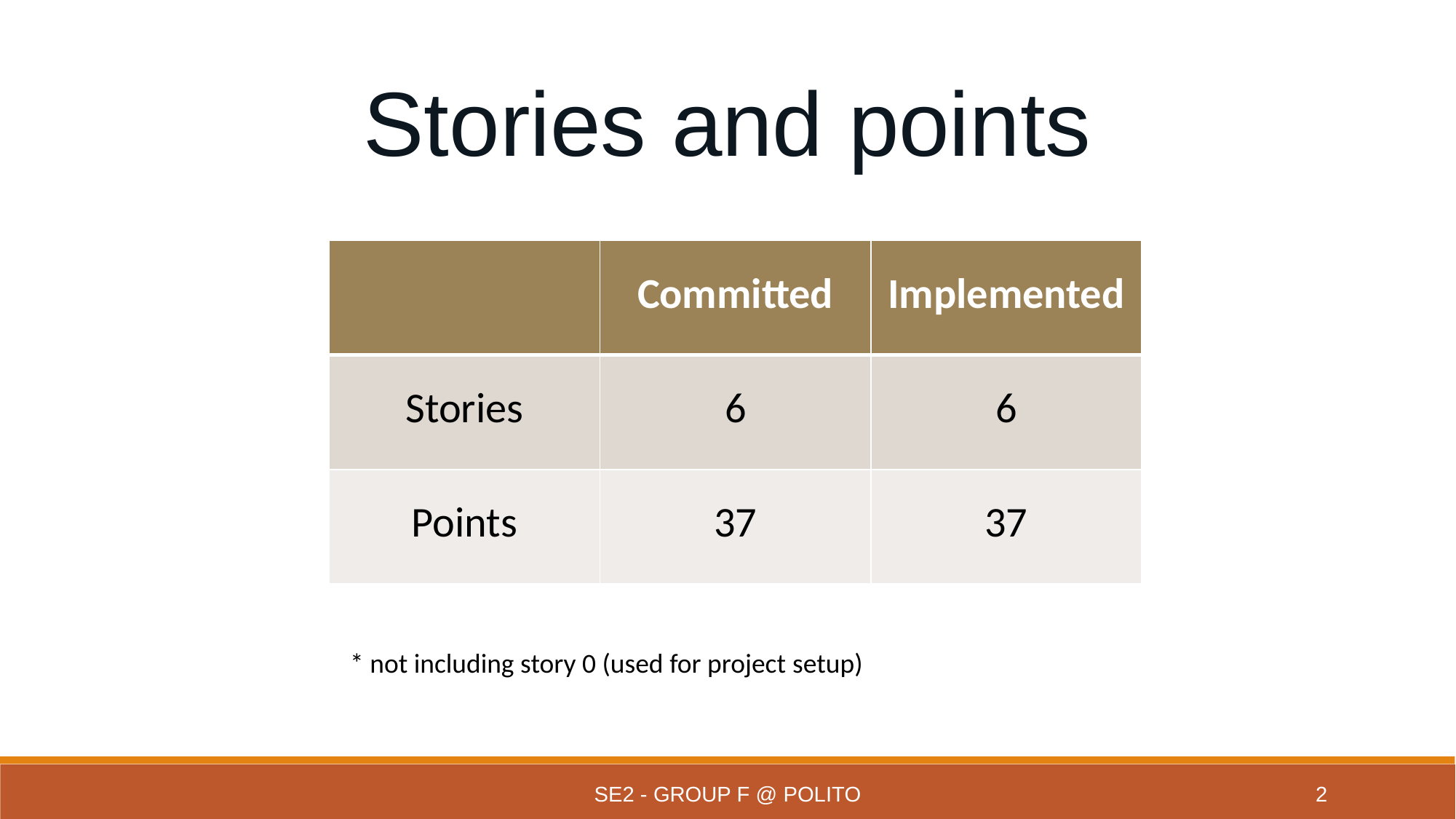

Stories and points
|  | Committed | Implemented |
| --- | --- | --- |
| Stories | 6 | 6 |
| Points | 37 | 37 |
* not including story 0 (used for project setup)
SE2 - Group F @ PoliTo
2